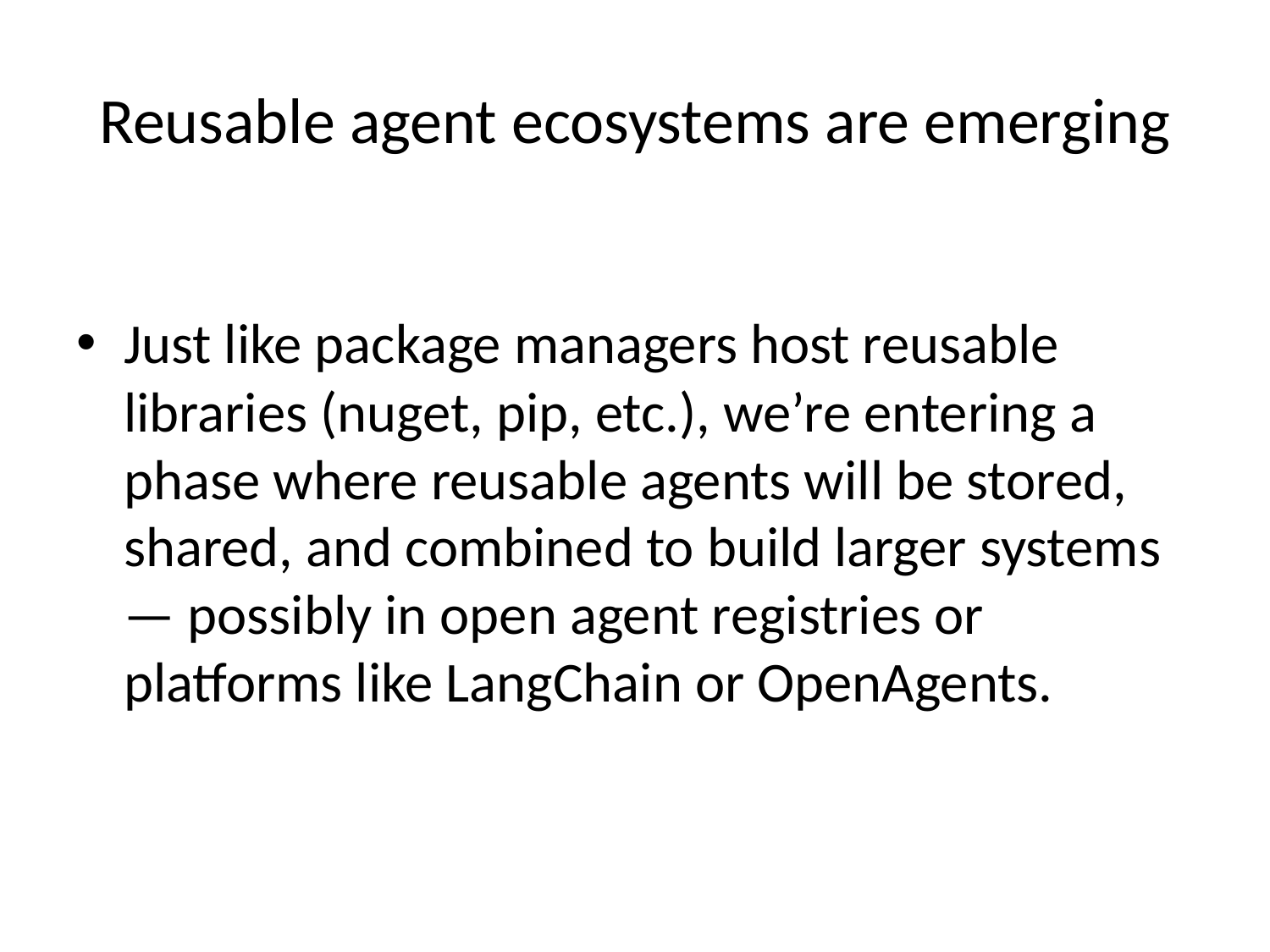

# Reusable agent ecosystems are emerging

Just like package managers host reusable libraries (nuget, pip, etc.), we’re entering a phase where reusable agents will be stored, shared, and combined to build larger systems — possibly in open agent registries or platforms like LangChain or OpenAgents.